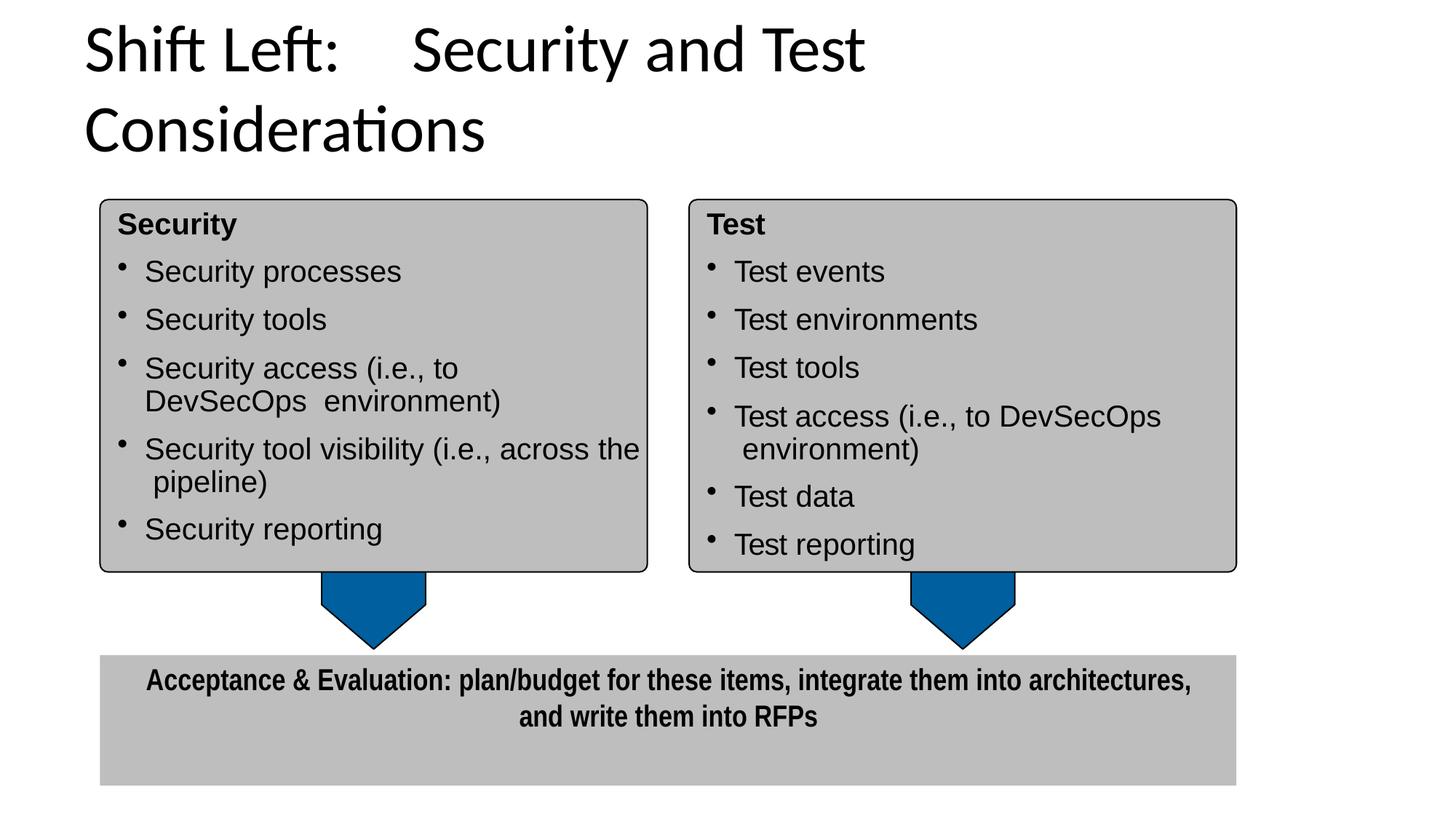

# Shift Left:	Security and Test Considerations
Security
Security processes
Security tools
Security access (i.e., to DevSecOps  environment)
Security tool visibility (i.e., across the  pipeline)
Security reporting
Test
Test events
Test environments
Test tools
Test access (i.e., to DevSecOps  environment)
Test data
Test reporting

Acceptance & Evaluation: plan/budget for these items, integrate them into architectures, and write them into RFPs